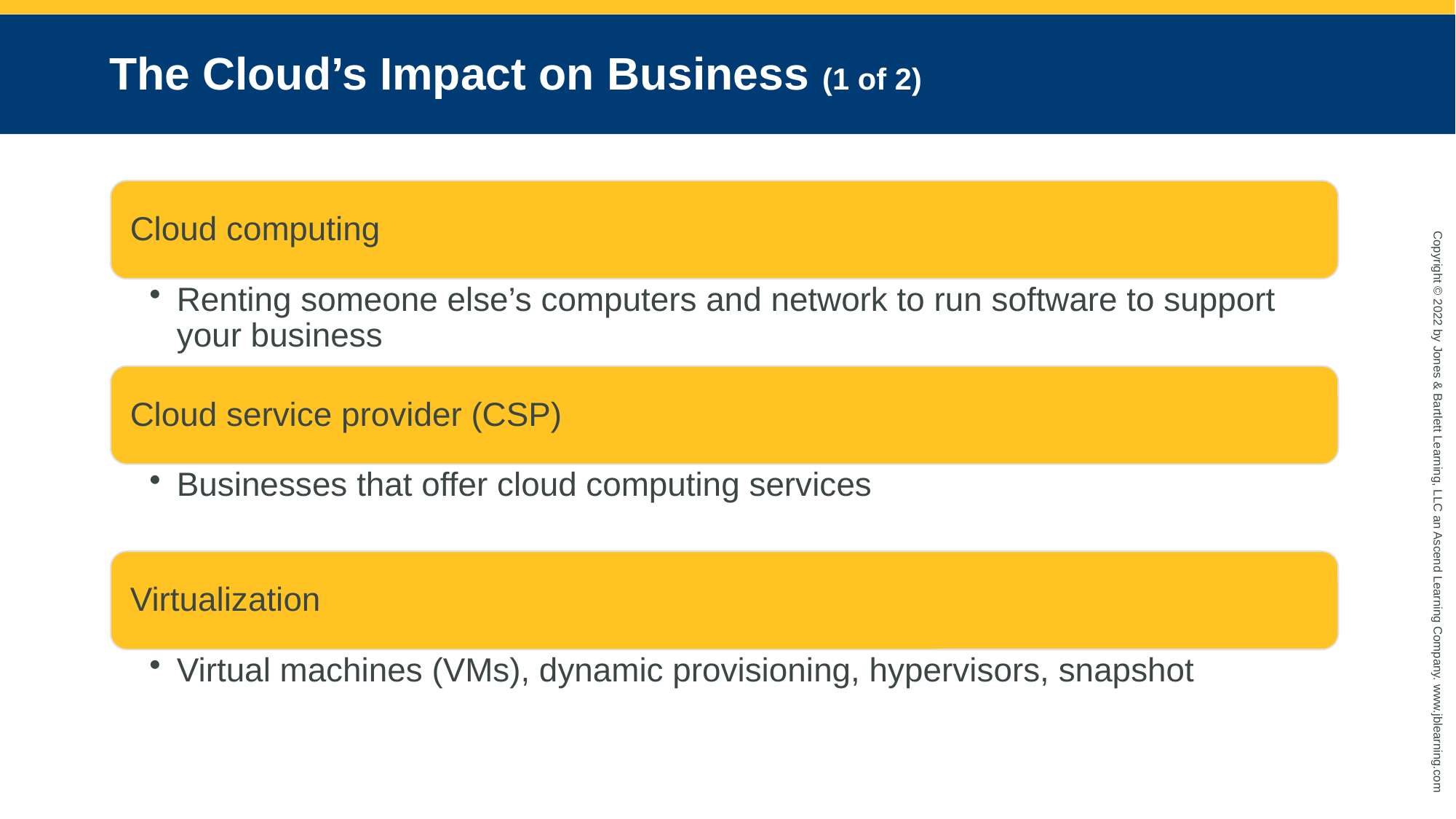

# The Cloud’s Impact on Business (1 of 2)
Cloud computing
Renting someone else’s computers and network to run software to support your business
Cloud service provider (CSP)
Businesses that offer cloud computing services
Virtualization
Virtual machines (VMs), dynamic provisioning, hypervisors, snapshot